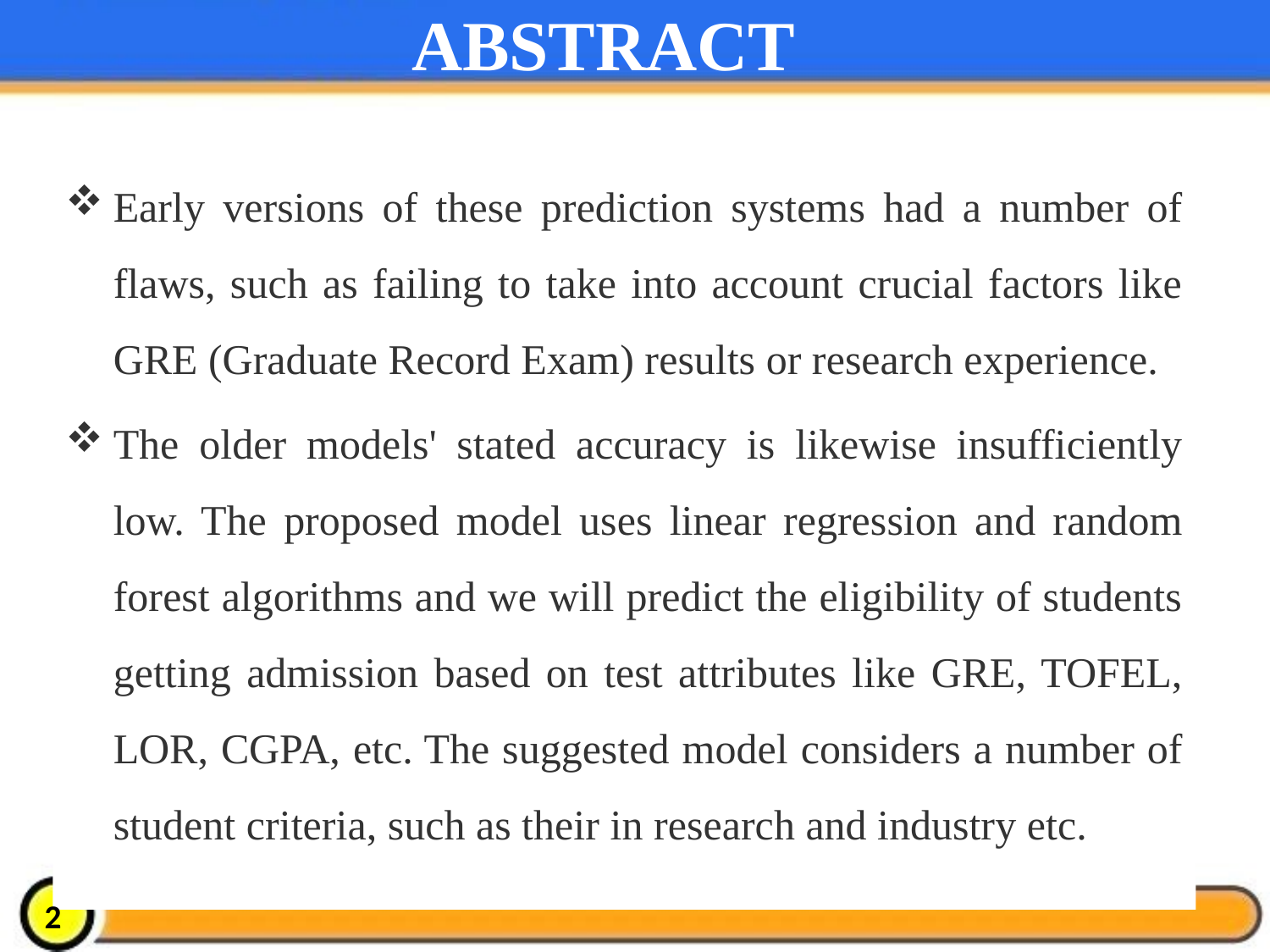

# ABSTRACT
Early versions of these prediction systems had a number of flaws, such as failing to take into account crucial factors like GRE (Graduate Record Exam) results or research experience.
The older models' stated accuracy is likewise insufficiently low. The proposed model uses linear regression and random forest algorithms and we will predict the eligibility of students getting admission based on test attributes like GRE, TOFEL, LOR, CGPA, etc. The suggested model considers a number of student criteria, such as their in research and industry etc.
2